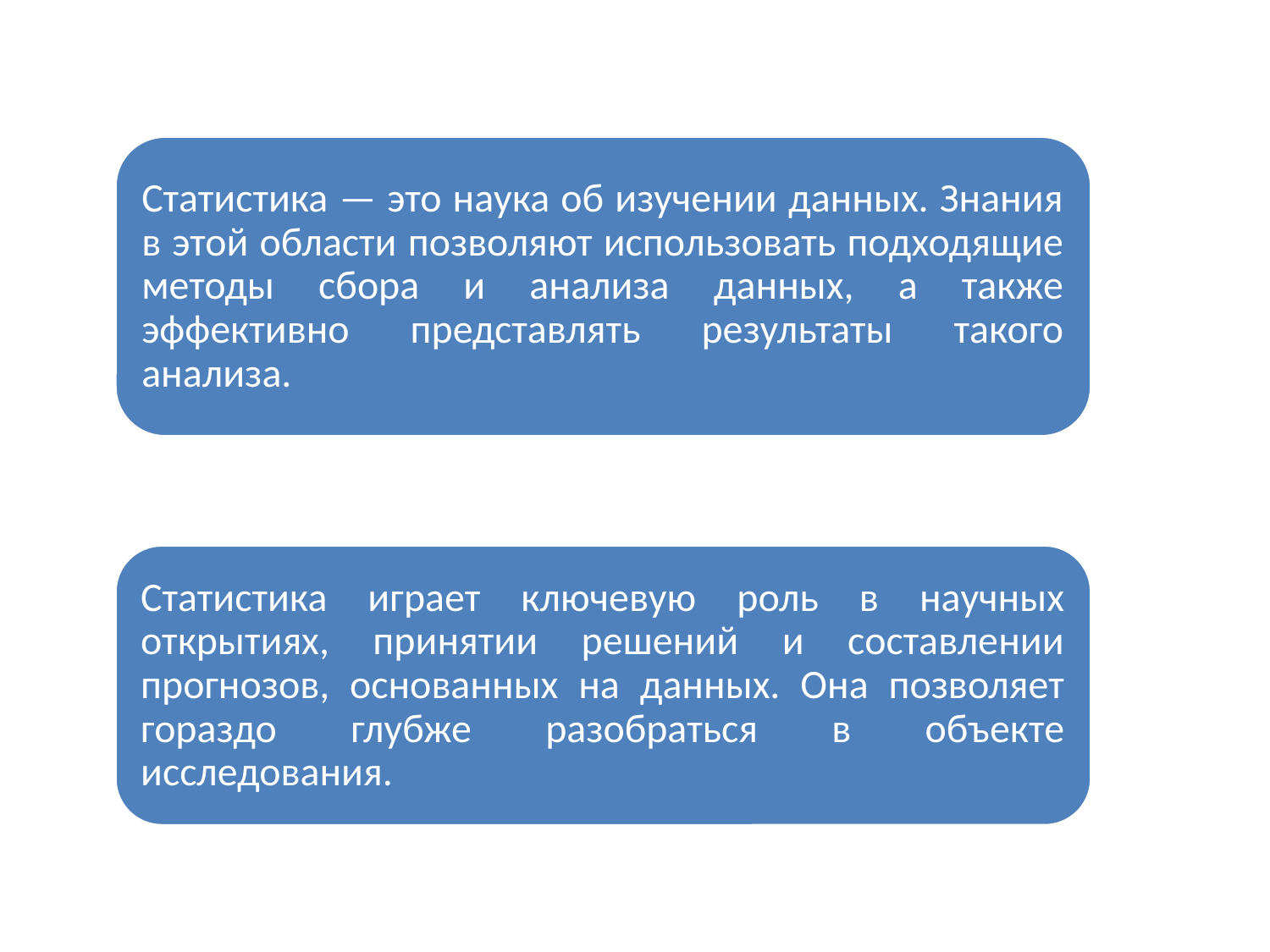

Статистика играет ключевую роль в научных открытиях, принятии решений и составлении прогнозов, основанных на данных. Она позволяет гораздо глубже разобраться в объекте исследования.
Статистика — это наука об изучении данных. Знания в этой области позволяют использовать подходящие методы сбора и анализа данных, а также эффективно представлять результаты такого анализа.